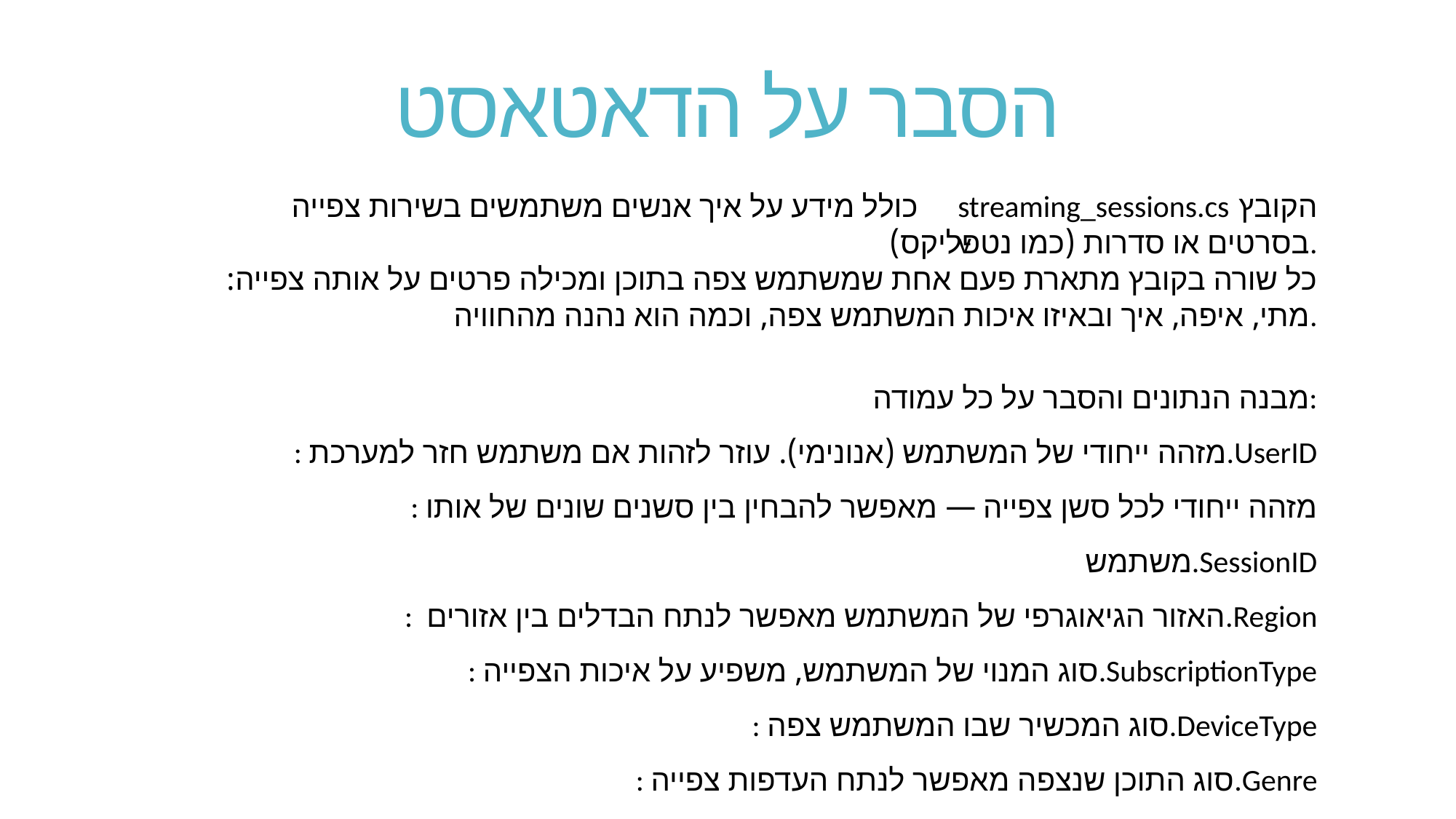

# הסבר על הדאטאסט
הקובץ                                         כולל מידע על איך אנשים משתמשים בשירות צפייה בסרטים או סדרות (כמו נטפליקס).
כל שורה בקובץ מתארת פעם אחת שמשתמש צפה בתוכן ומכילה פרטים על אותה צפייה: מתי, איפה, איך ובאיזו איכות המשתמש צפה, וכמה הוא נהנה מהחוויה.

streaming_sessions.csv
מבנה הנתונים והסבר על כל עמודה:
         : מזהה ייחודי של המשתמש (אנונימי). עוזר לזהות אם משתמש חזר למערכת.UserID
  : מזהה ייחודי לכל סשן צפייה — מאפשר להבחין בין סשנים שונים של אותו משתמש.SessionID
 :  האזור הגיאוגרפי של המשתמש מאפשר לנתח הבדלים בין אזורים.Region
 : סוג המנוי של המשתמש, משפיע על איכות הצפייה.SubscriptionType
 : סוג המכשיר שבו המשתמש צפה.DeviceType
  : סוג התוכן שנצפה מאפשר לנתח העדפות צפייה.Genre